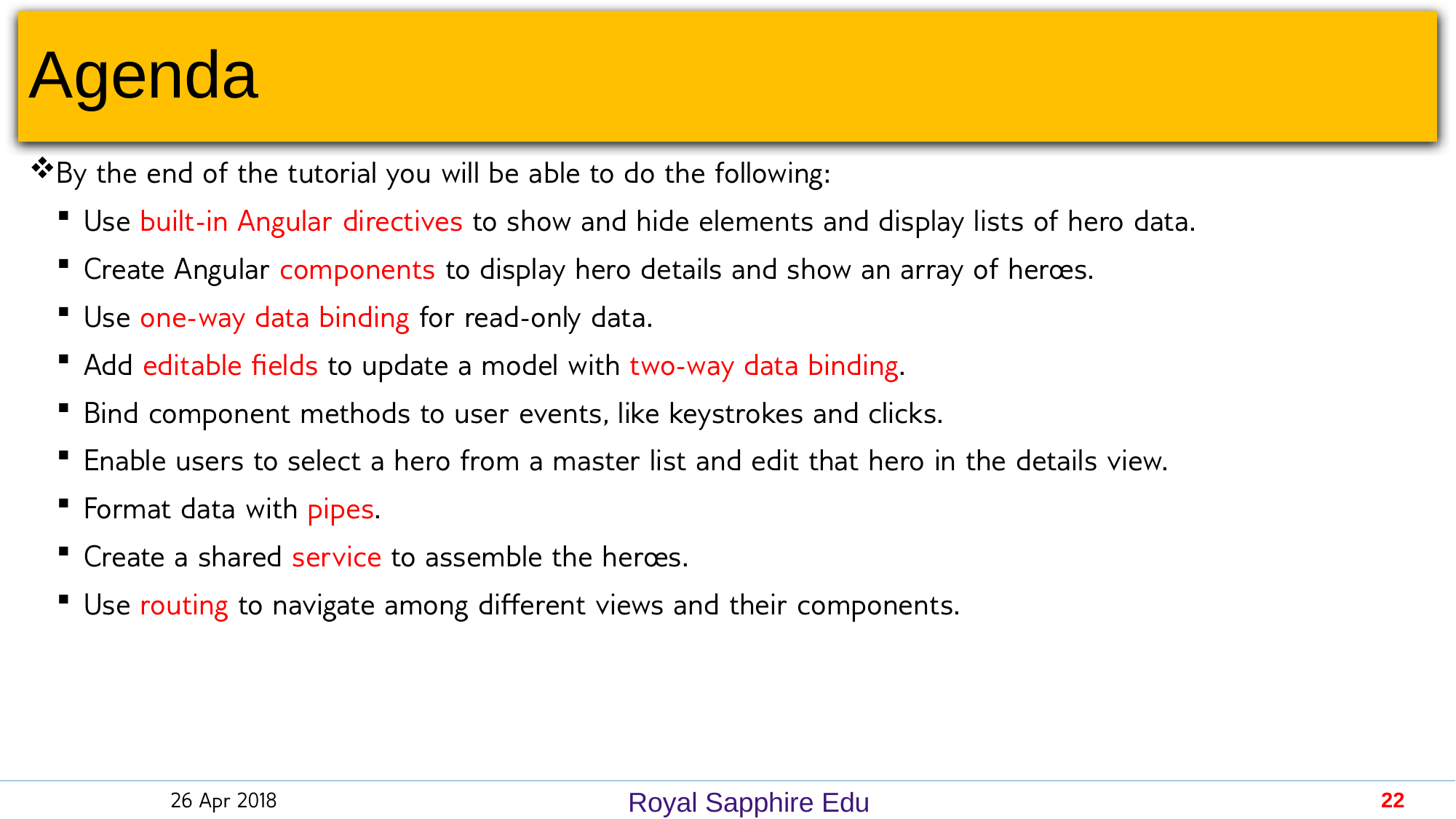

# Agenda
By the end of the tutorial you will be able to do the following:
Use built-in Angular directives to show and hide elements and display lists of hero data.
Create Angular components to display hero details and show an array of heroes.
Use one-way data binding for read-only data.
Add editable fields to update a model with two-way data binding.
Bind component methods to user events, like keystrokes and clicks.
Enable users to select a hero from a master list and edit that hero in the details view.
Format data with pipes.
Create a shared service to assemble the heroes.
Use routing to navigate among different views and their components.
26 Apr 2018
22